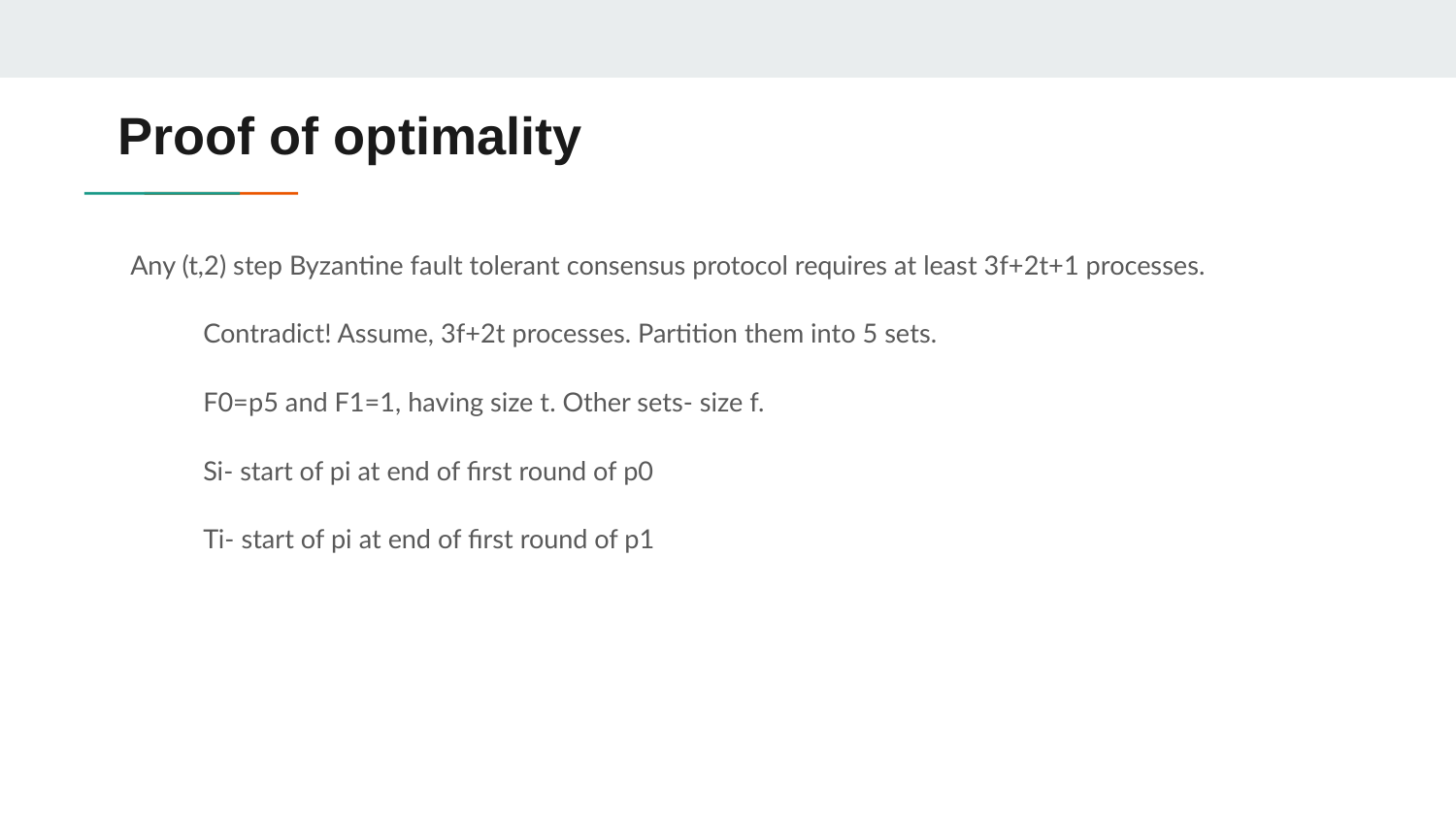

# Proof of optimality
Any (t,2) step Byzantine fault tolerant consensus protocol requires at least 3f+2t+1 processes.
Contradict! Assume, 3f+2t processes. Partition them into 5 sets.
F0=p5 and F1=1, having size t. Other sets- size f.
Si- start of pi at end of first round of p0
Ti- start of pi at end of first round of p1